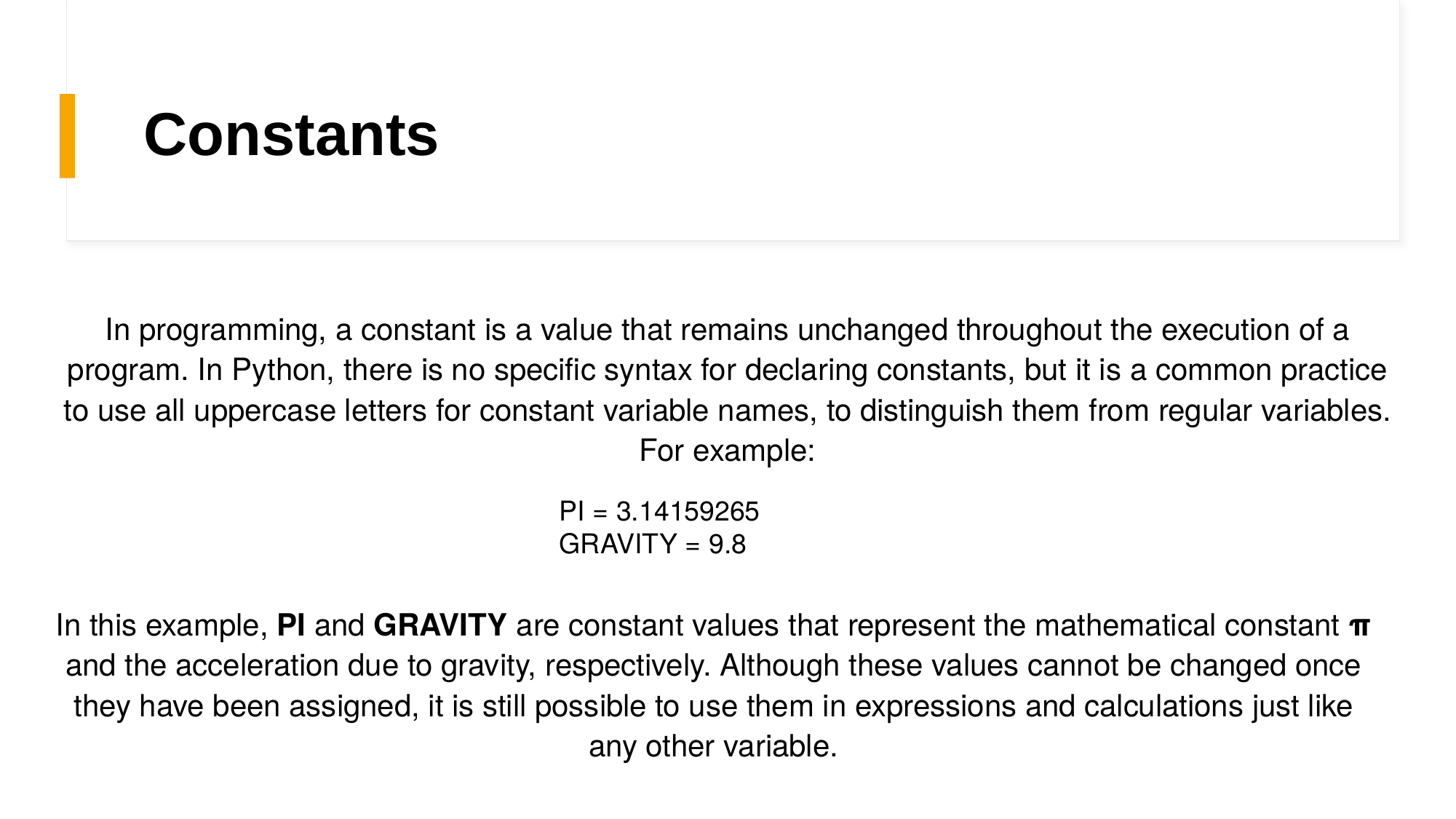

# Constants
In programming, a constant is a value that remains unchanged throughout the execution of a program. In Python, there is no specific syntax for declaring constants, but it is a common practice to use all uppercase letters for constant variable names, to distinguish them from regular variables. For example:
PI = 3.14159265
GRAVITY = 9.8
In this example, PI and GRAVITY are constant values that represent the mathematical constant π and the acceleration due to gravity, respectively. Although these values cannot be changed once they have been assigned, it is still possible to use them in expressions and calculations just like any other variable.